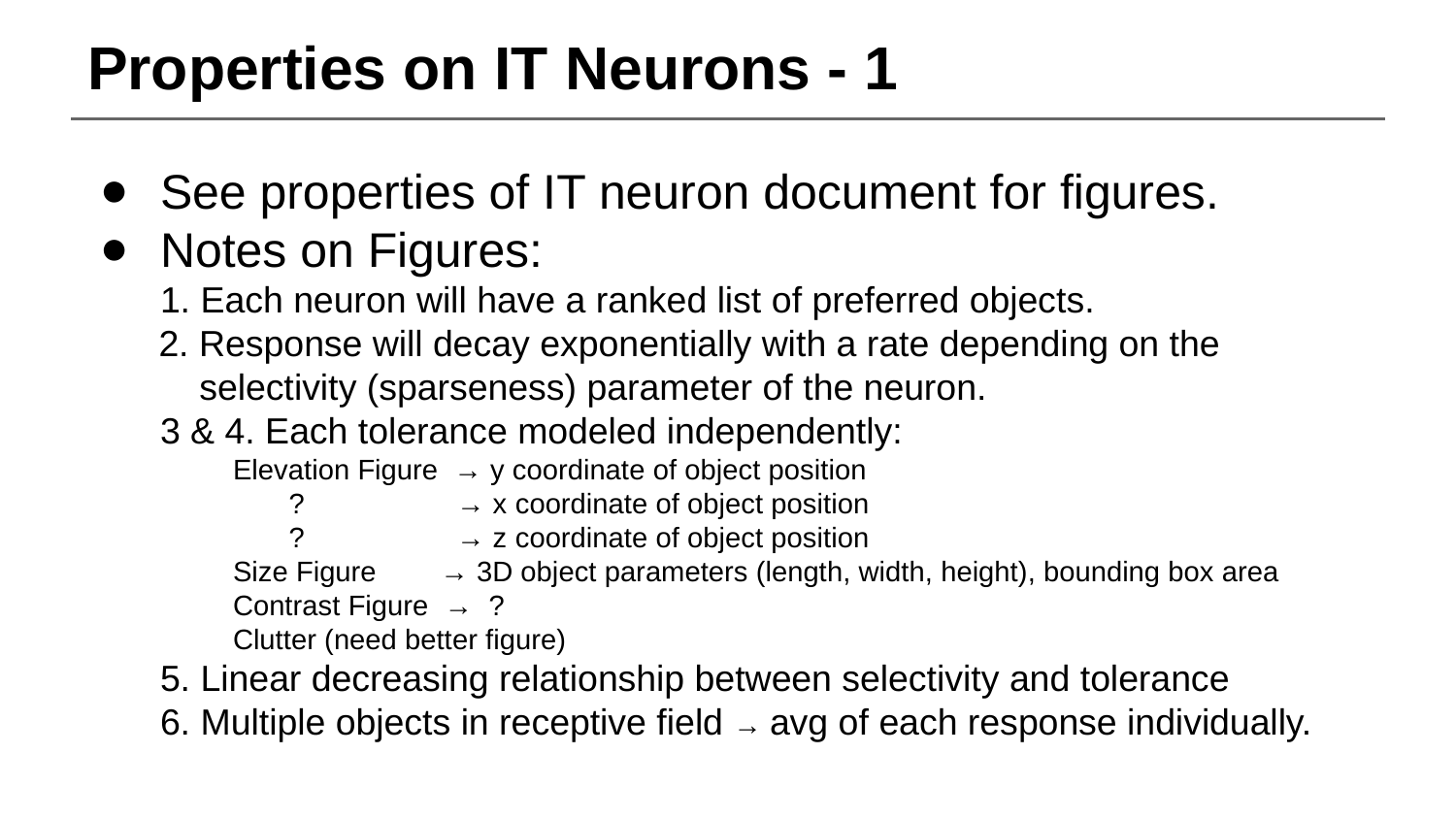

# Properties on IT Neurons - 1
See properties of IT neuron document for figures.
Notes on Figures:
1. Each neuron will have a ranked list of preferred objects.
       2. Response will decay exponentially with a rate depending on the
           selectivity (sparseness) parameter of the neuron.
3 & 4. Each tolerance modeled independently:
Elevation Figure  → y coordinate of object position
       ?                   → x coordinate of object position
       ?                   → z coordinate of object position
Size Figure        → 3D object parameters (length, width, height), bounding box area
Contrast Figure  →  ?
Clutter (need better figure)
5. Linear decreasing relationship between selectivity and tolerance
6. Multiple objects in receptive field → avg of each response individually.